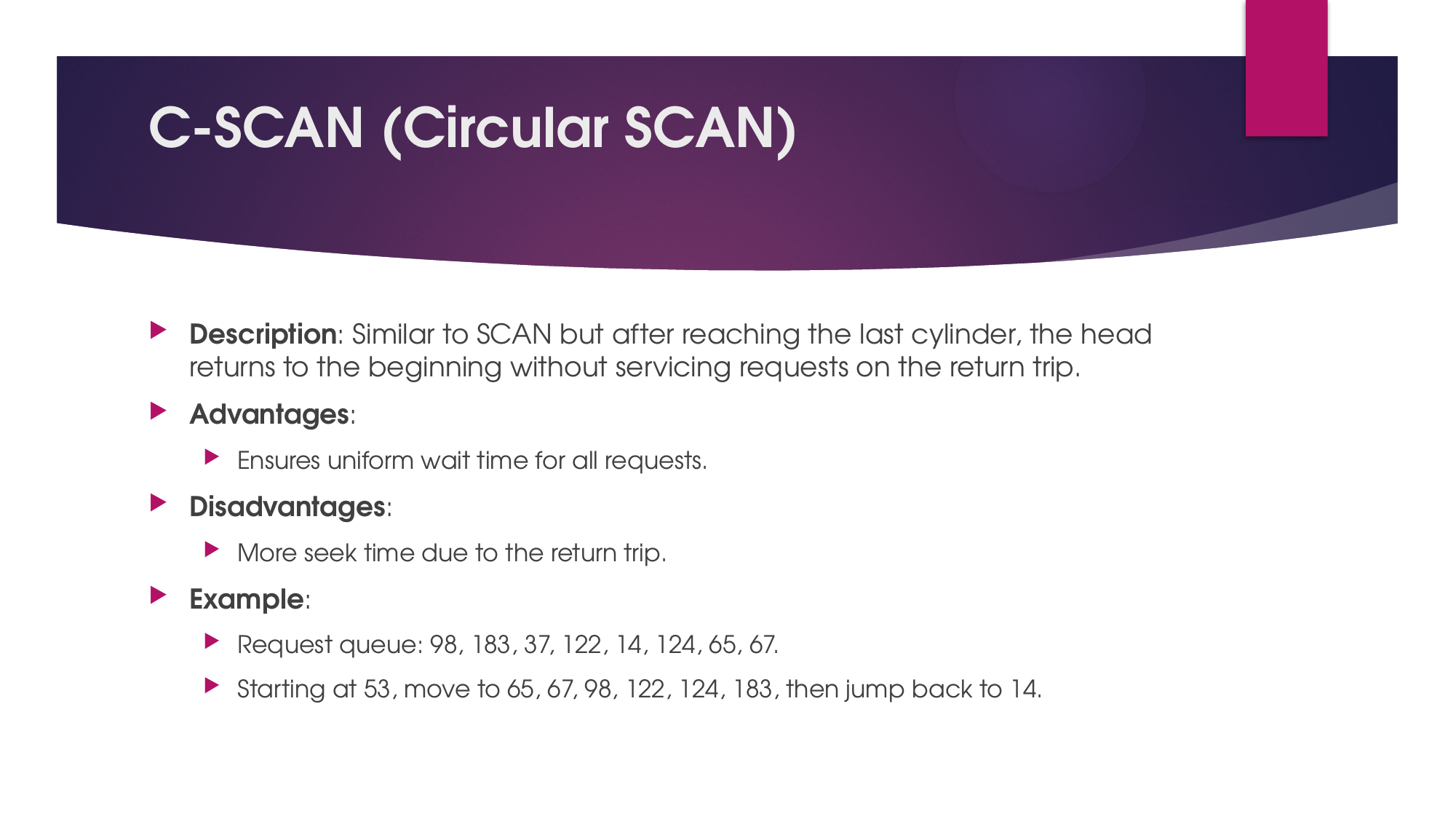

# C-SCAN (Circular SCAN)
Description: Similar to SCAN but after reaching the last cylinder, the head returns to the beginning without servicing requests on the return trip.
Advantages:
Ensures uniform wait time for all requests.
Disadvantages:
More seek time due to the return trip.
Example:
Request queue: 98, 183, 37, 122, 14, 124, 65, 67.
Starting at 53, move to 65, 67, 98, 122, 124, 183, then jump back to 14.